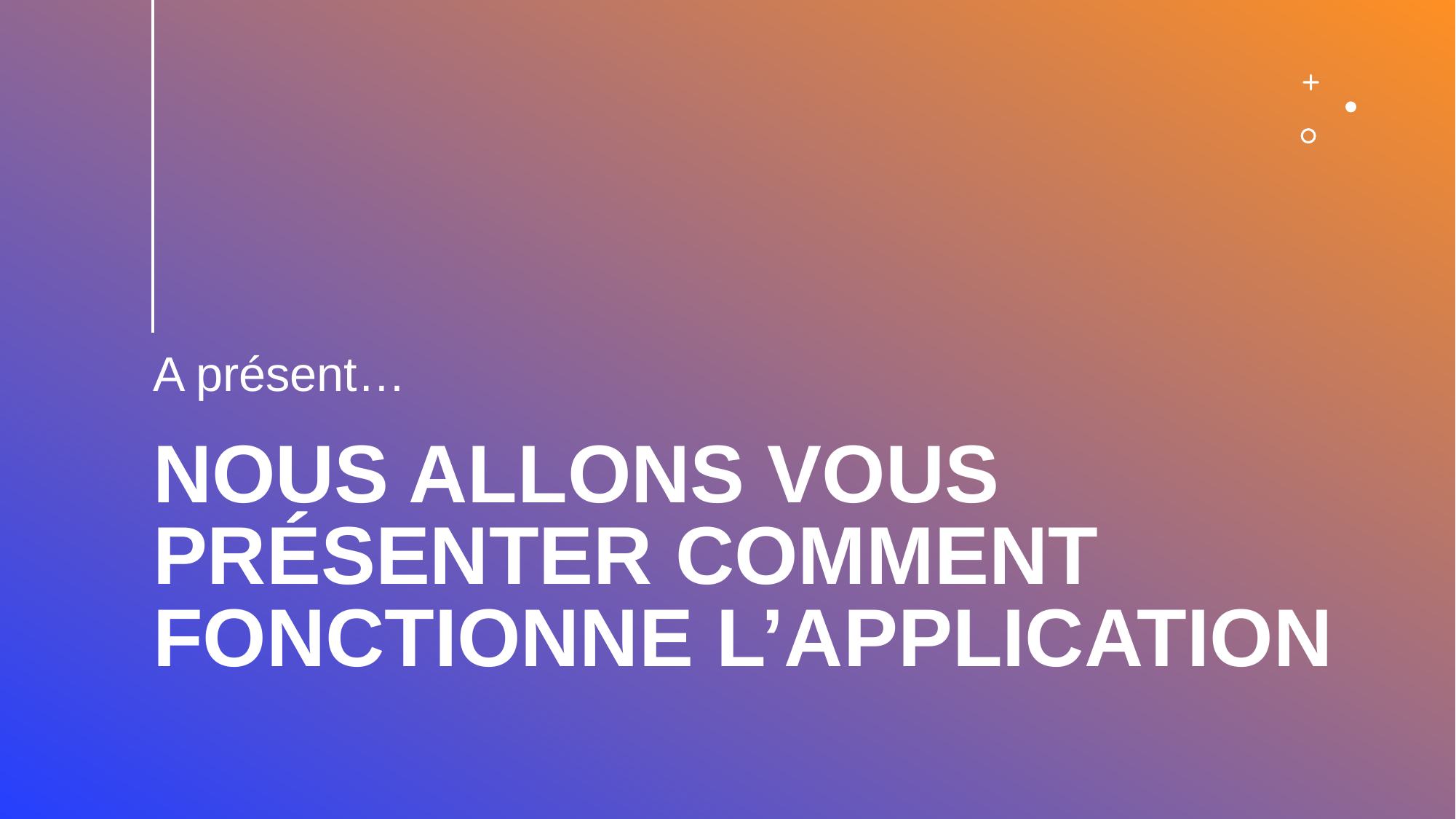

A présent…
# Nous allons vous présenter comment fonctionne l’application